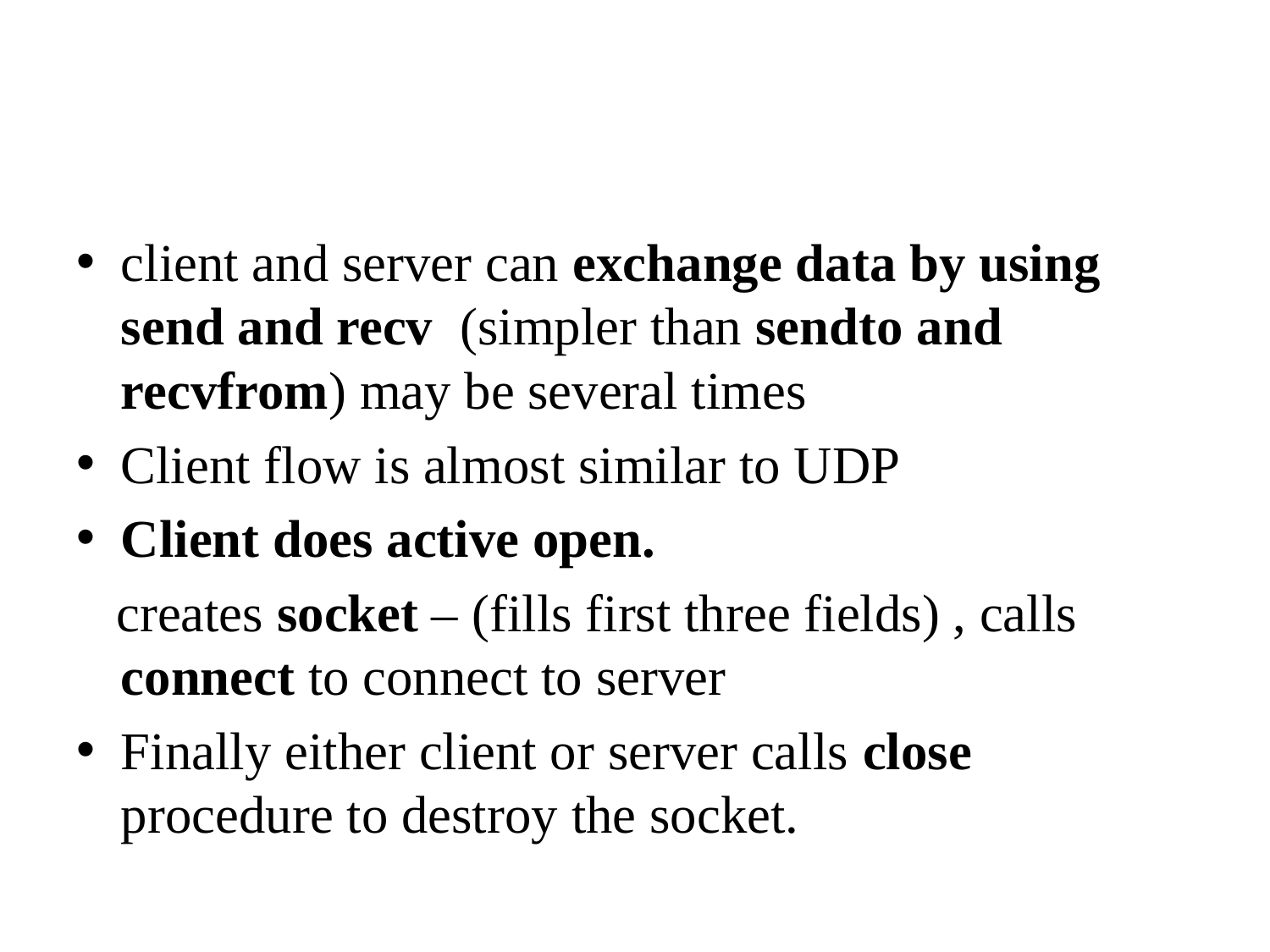

#
client and server can exchange data by using send and recv  (simpler than sendto and recvfrom) may be several times
Client flow is almost similar to UDP
Client does active open.
   creates socket – (fills first three fields) , calls connect to connect to server
Finally either client or server calls close procedure to destroy the socket.